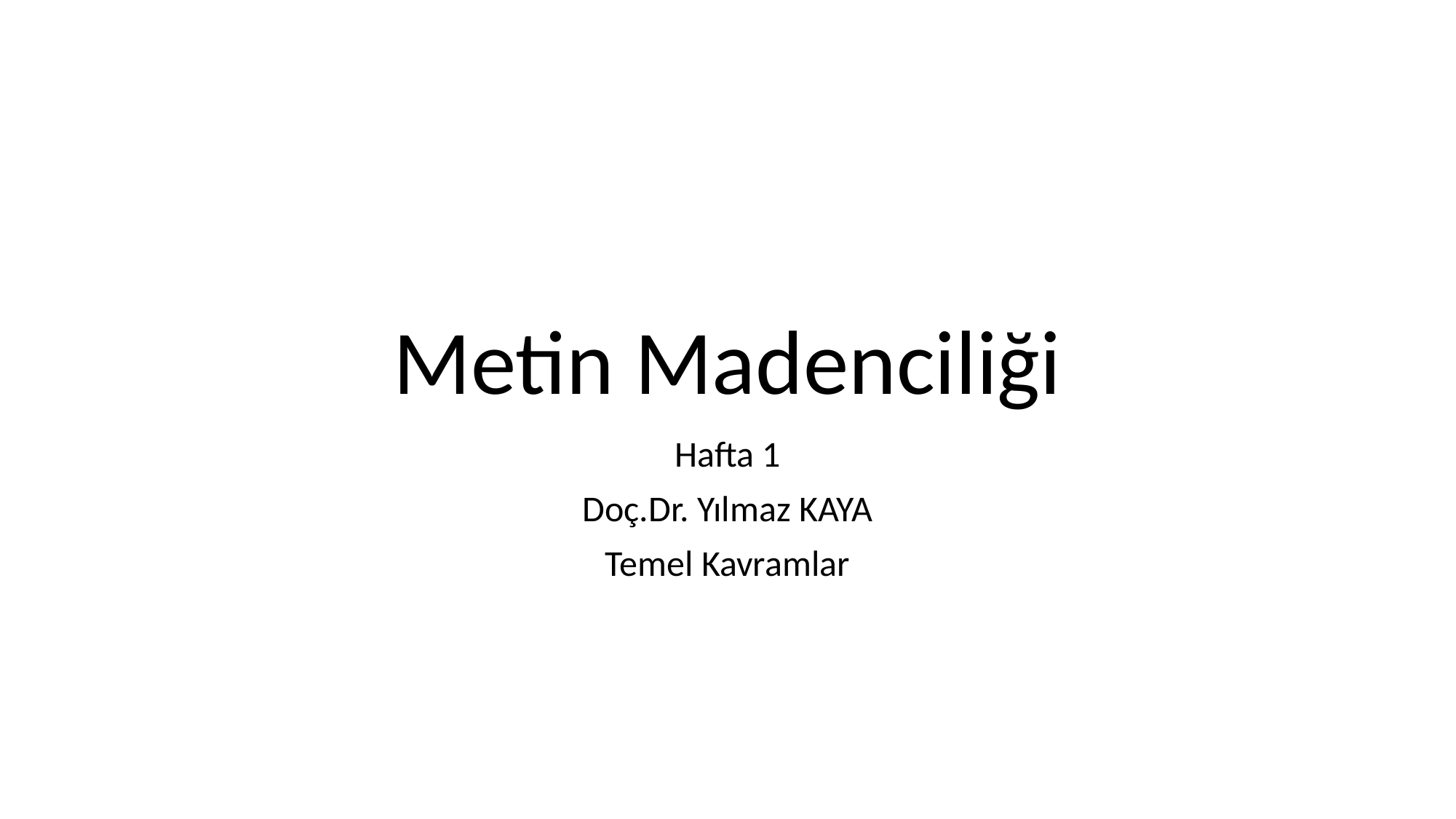

# Metin Madenciliği
Hafta 1
Doç.Dr. Yılmaz KAYA
Temel Kavramlar